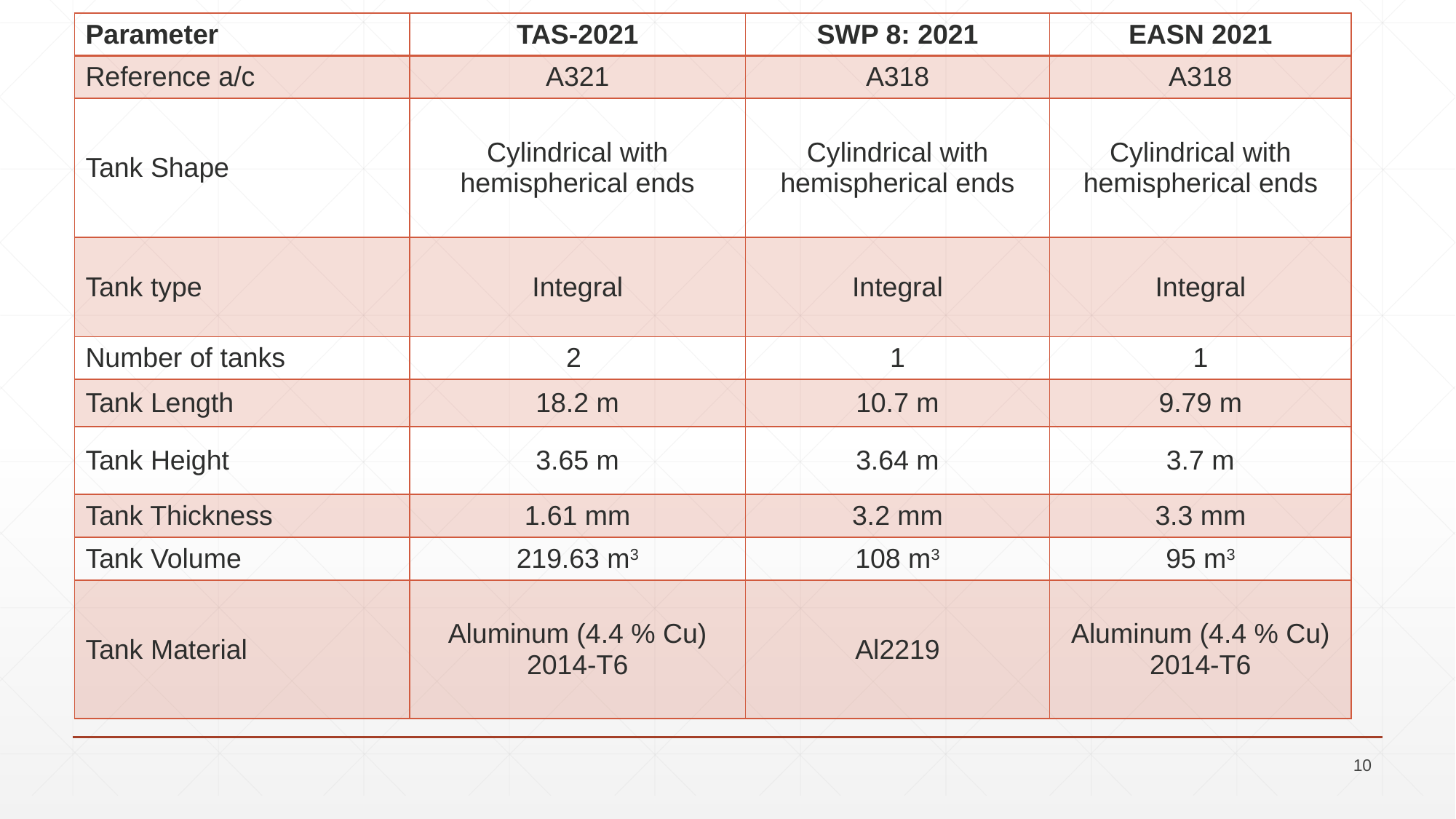

| Parameter | TAS-2021 | SWP 8: 2021 | EASN 2021 |
| --- | --- | --- | --- |
| Reference a/c | A321 | A318 | A318 |
| Tank Shape | Cylindrical with hemispherical ends | Cylindrical with hemispherical ends | Cylindrical with hemispherical ends |
| Tank type | Integral | Integral | Integral |
| Number of tanks | 2 | 1 | 1 |
| Tank Length | 18.2 m | 10.7 m | 9.79 m |
| Tank Height | 3.65 m | 3.64 m | 3.7 m |
| Tank Thickness | 1.61 mm | 3.2 mm | 3.3 mm |
| Tank Volume | 219.63 m3 | 108 m3 | 95 m3 |
| Tank Material | Aluminum (4.4 % Cu) 2014-T6 | Al2219 | Aluminum (4.4 % Cu) 2014-T6 |
#
10